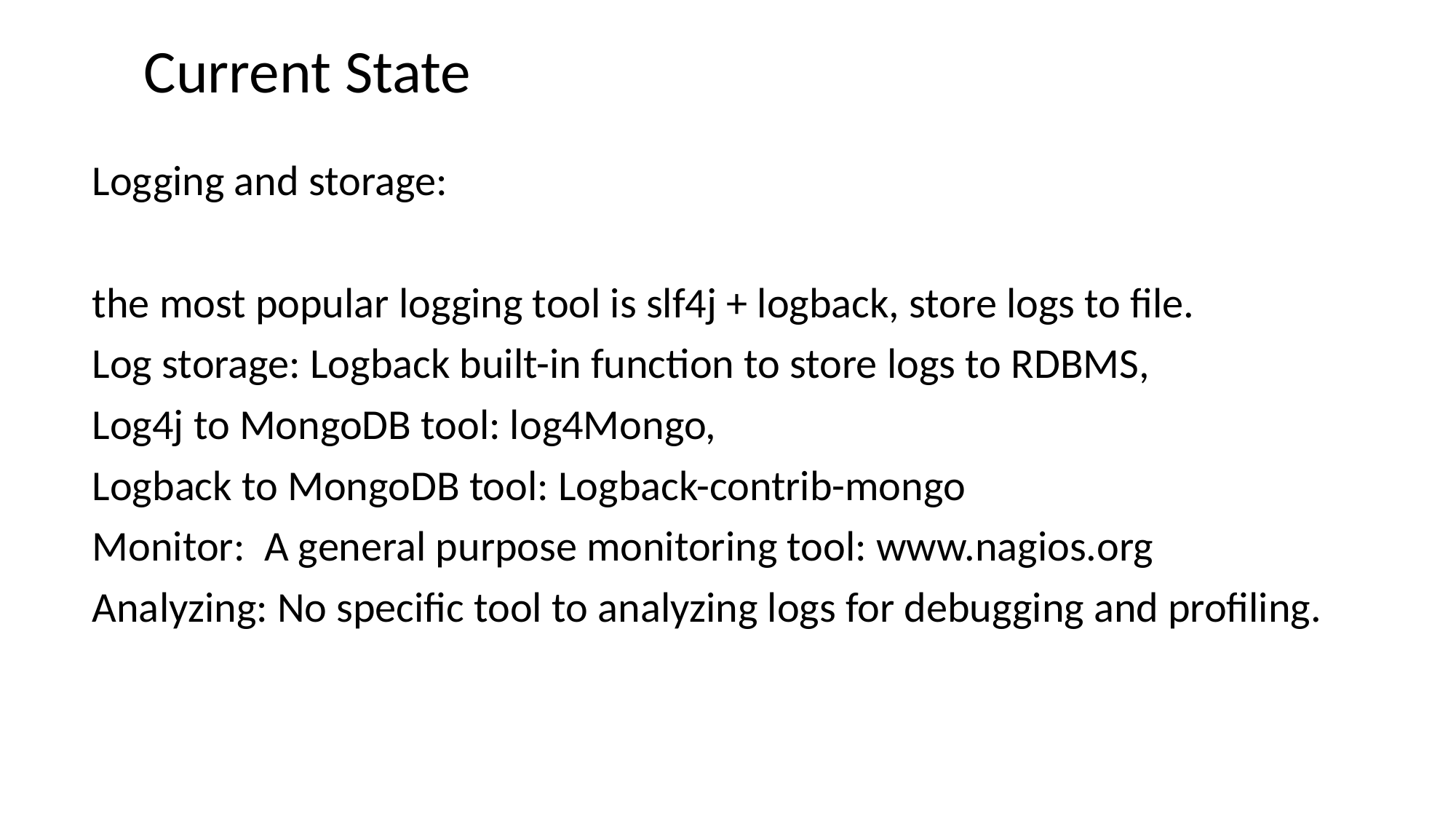

# Current State
Logging and storage:

the most popular logging tool is slf4j + logback, store logs to file.
Log storage: Logback built-in function to store logs to RDBMS,
Log4j to MongoDB tool: log4Mongo,
Logback to MongoDB tool: Logback-contrib-mongo
Monitor:  A general purpose monitoring tool: www.nagios.org
Analyzing: No specific tool to analyzing logs for debugging and profiling.